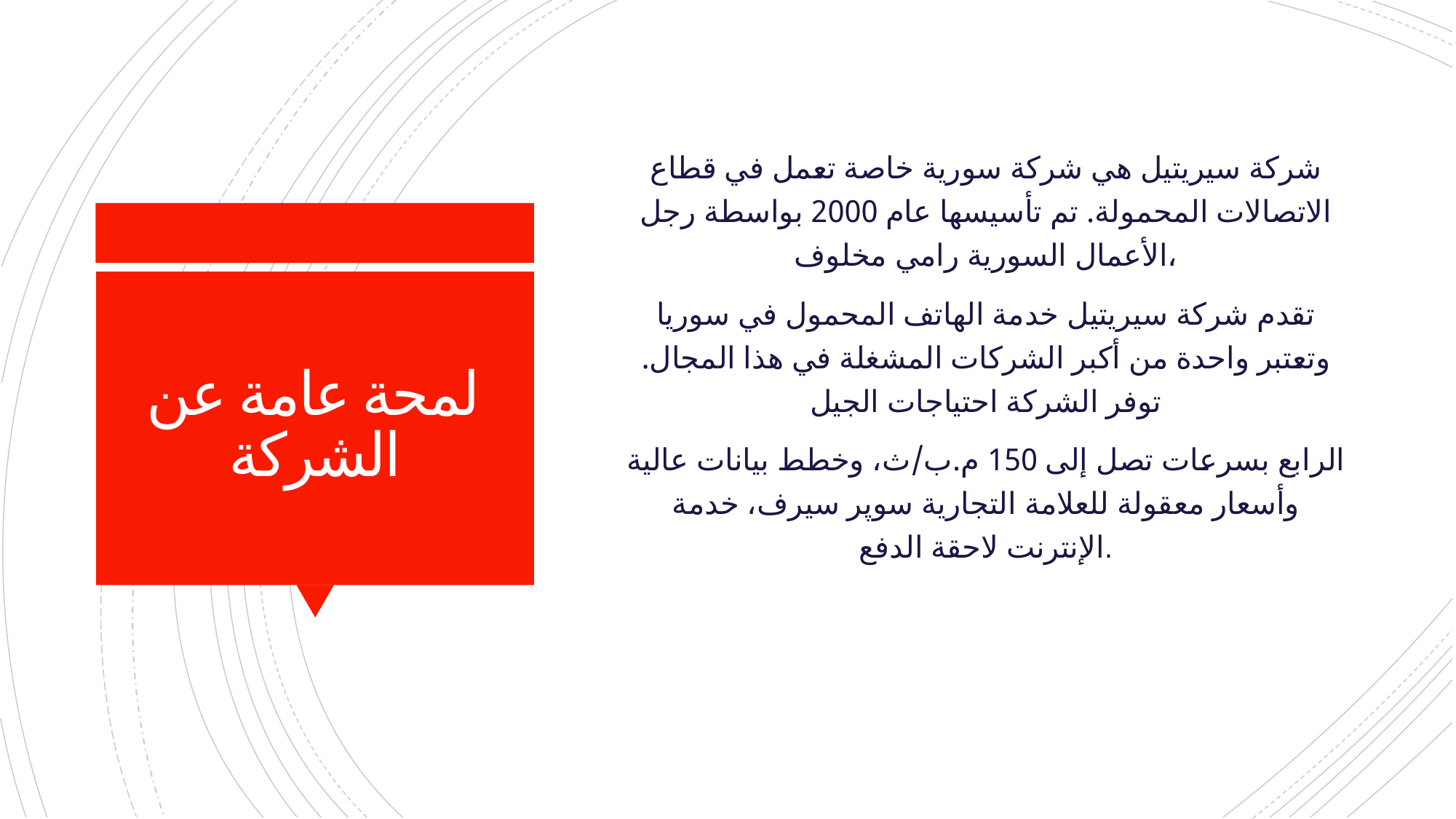

شركة سيريتيل هي شركة سورية خاصة تعمل في قطاع الاتصالات المحمولة. تم تأسيسها عام 2000 بواسطة رجل الأعمال السورية رامي مخلوف،
تقدم شركة سيريتيل خدمة الهاتف المحمول في سوريا وتعتبر واحدة من أكبر الشركات المشغلة في هذا المجال. توفر الشركة احتياجات الجيل
الرابع بسرعات تصل إلى 150 م.ب/ث، وخطط بيانات عالية وأسعار معقولة للعلامة التجارية سوپر سيرف، خدمة الإنترنت لاحقة الدفع.

# لمحة عامة عن الشركة